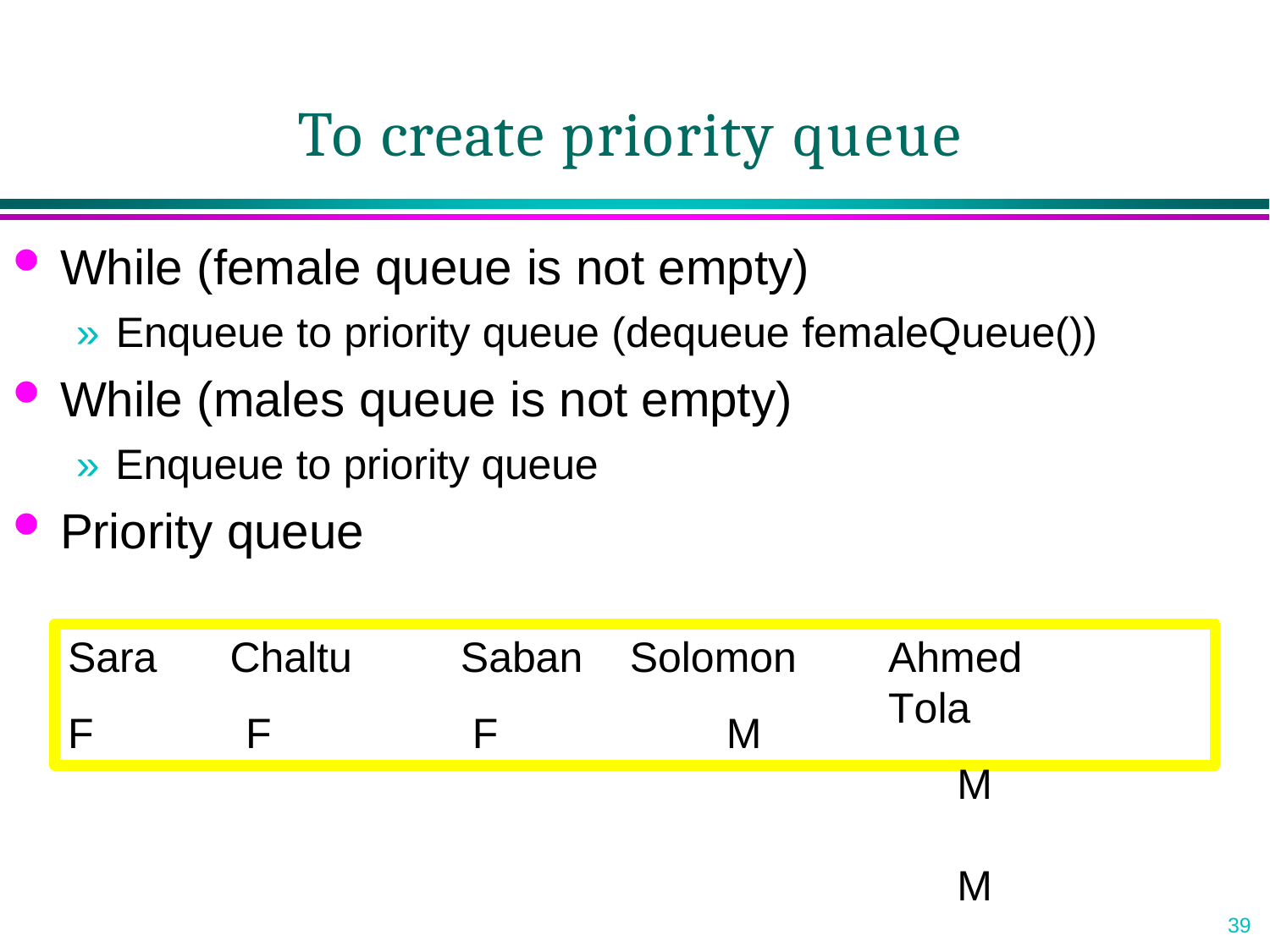

# To create priority queue
While (female queue is not empty)
» Enqueue to priority queue (dequeue femaleQueue())
While (males queue is not empty)
» Enqueue to priority queue
Priority queue
Sara	Chaltu
F	F
Saban	Solomon
F	M
Ahmed	Tola
M	M

39